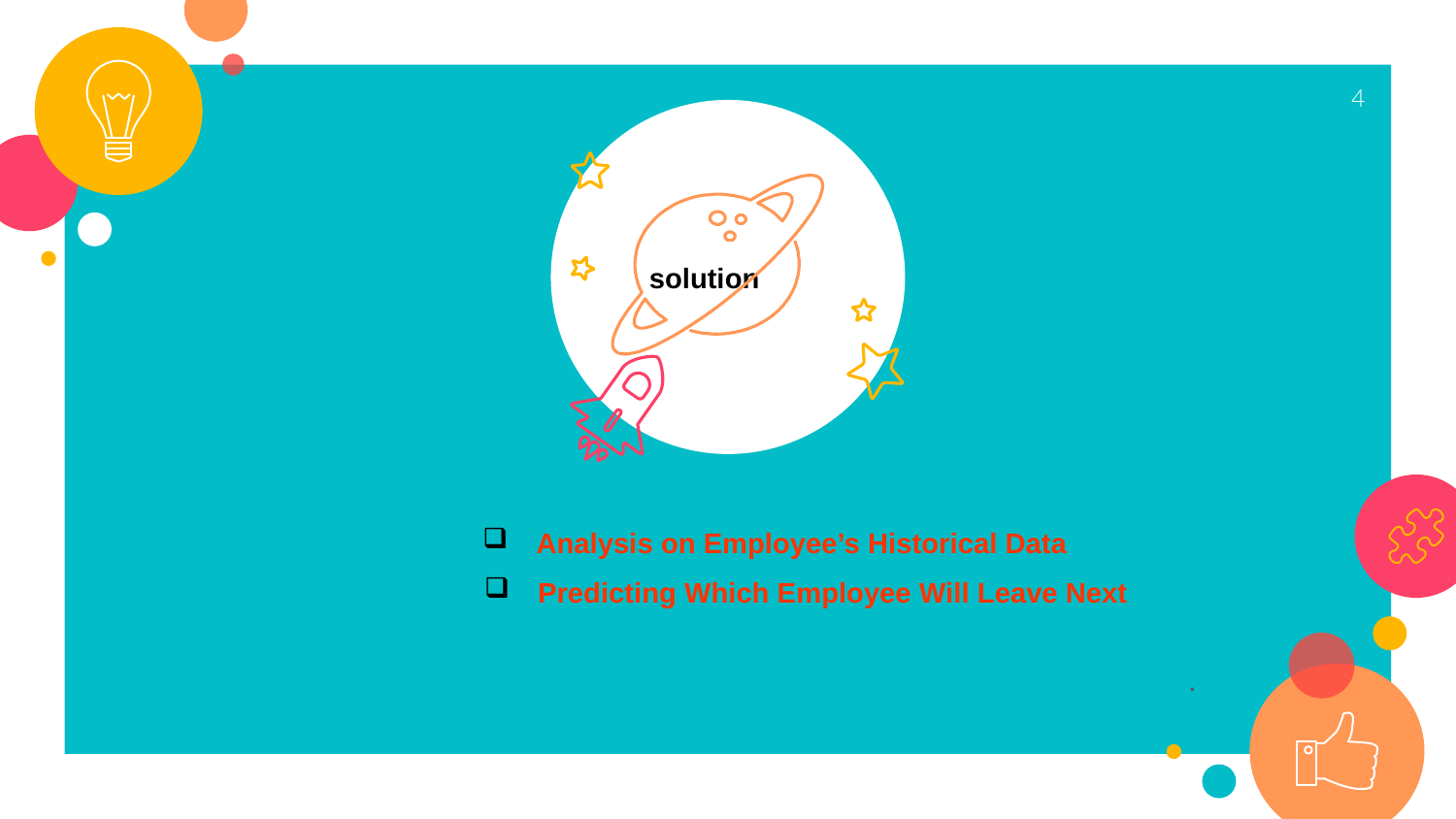

4
    solution

 Analysis on Employee’s Historical Data

 Predicting Which Employee Will Leave Next

.